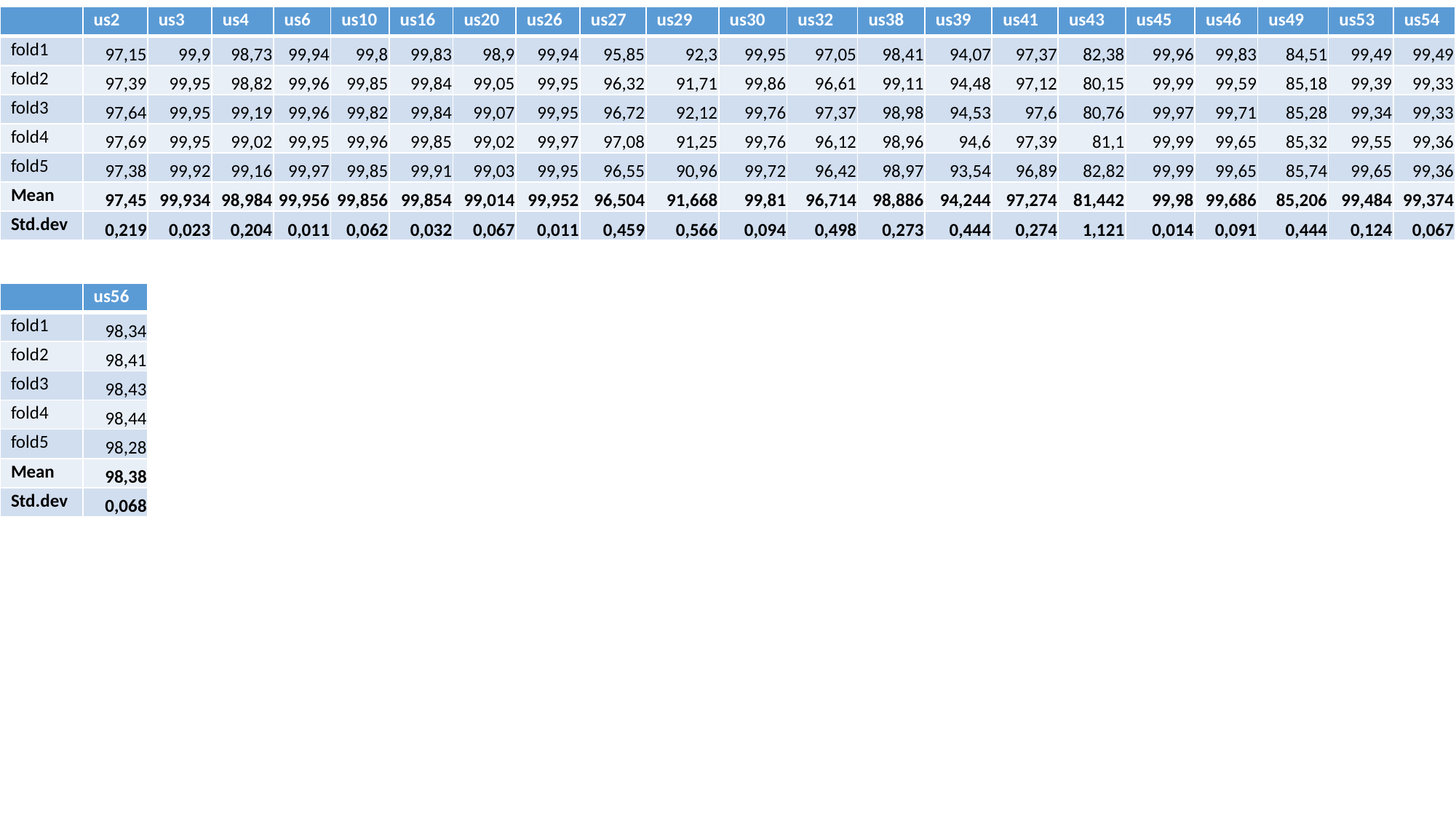

|  | us2 | us3 | us4 | us6 | us10 | us16 | us20 | us26 | us27 | us29 | us30 | us32 | us38 | us39 | us41 | us43 | us45 | us46 | us49 | us53 | us54 |
| --- | --- | --- | --- | --- | --- | --- | --- | --- | --- | --- | --- | --- | --- | --- | --- | --- | --- | --- | --- | --- | --- |
| fold1 | 97,15 | 99,9 | 98,73 | 99,94 | 99,8 | 99,83 | 98,9 | 99,94 | 95,85 | 92,3 | 99,95 | 97,05 | 98,41 | 94,07 | 97,37 | 82,38 | 99,96 | 99,83 | 84,51 | 99,49 | 99,49 |
| fold2 | 97,39 | 99,95 | 98,82 | 99,96 | 99,85 | 99,84 | 99,05 | 99,95 | 96,32 | 91,71 | 99,86 | 96,61 | 99,11 | 94,48 | 97,12 | 80,15 | 99,99 | 99,59 | 85,18 | 99,39 | 99,33 |
| fold3 | 97,64 | 99,95 | 99,19 | 99,96 | 99,82 | 99,84 | 99,07 | 99,95 | 96,72 | 92,12 | 99,76 | 97,37 | 98,98 | 94,53 | 97,6 | 80,76 | 99,97 | 99,71 | 85,28 | 99,34 | 99,33 |
| fold4 | 97,69 | 99,95 | 99,02 | 99,95 | 99,96 | 99,85 | 99,02 | 99,97 | 97,08 | 91,25 | 99,76 | 96,12 | 98,96 | 94,6 | 97,39 | 81,1 | 99,99 | 99,65 | 85,32 | 99,55 | 99,36 |
| fold5 | 97,38 | 99,92 | 99,16 | 99,97 | 99,85 | 99,91 | 99,03 | 99,95 | 96,55 | 90,96 | 99,72 | 96,42 | 98,97 | 93,54 | 96,89 | 82,82 | 99,99 | 99,65 | 85,74 | 99,65 | 99,36 |
| Mean | 97,45 | 99,934 | 98,984 | 99,956 | 99,856 | 99,854 | 99,014 | 99,952 | 96,504 | 91,668 | 99,81 | 96,714 | 98,886 | 94,244 | 97,274 | 81,442 | 99,98 | 99,686 | 85,206 | 99,484 | 99,374 |
| Std.dev | 0,219 | 0,023 | 0,204 | 0,011 | 0,062 | 0,032 | 0,067 | 0,011 | 0,459 | 0,566 | 0,094 | 0,498 | 0,273 | 0,444 | 0,274 | 1,121 | 0,014 | 0,091 | 0,444 | 0,124 | 0,067 |
|  | us56 |
| --- | --- |
| fold1 | 98,34 |
| fold2 | 98,41 |
| fold3 | 98,43 |
| fold4 | 98,44 |
| fold5 | 98,28 |
| Mean | 98,38 |
| Std.dev | 0,068 |